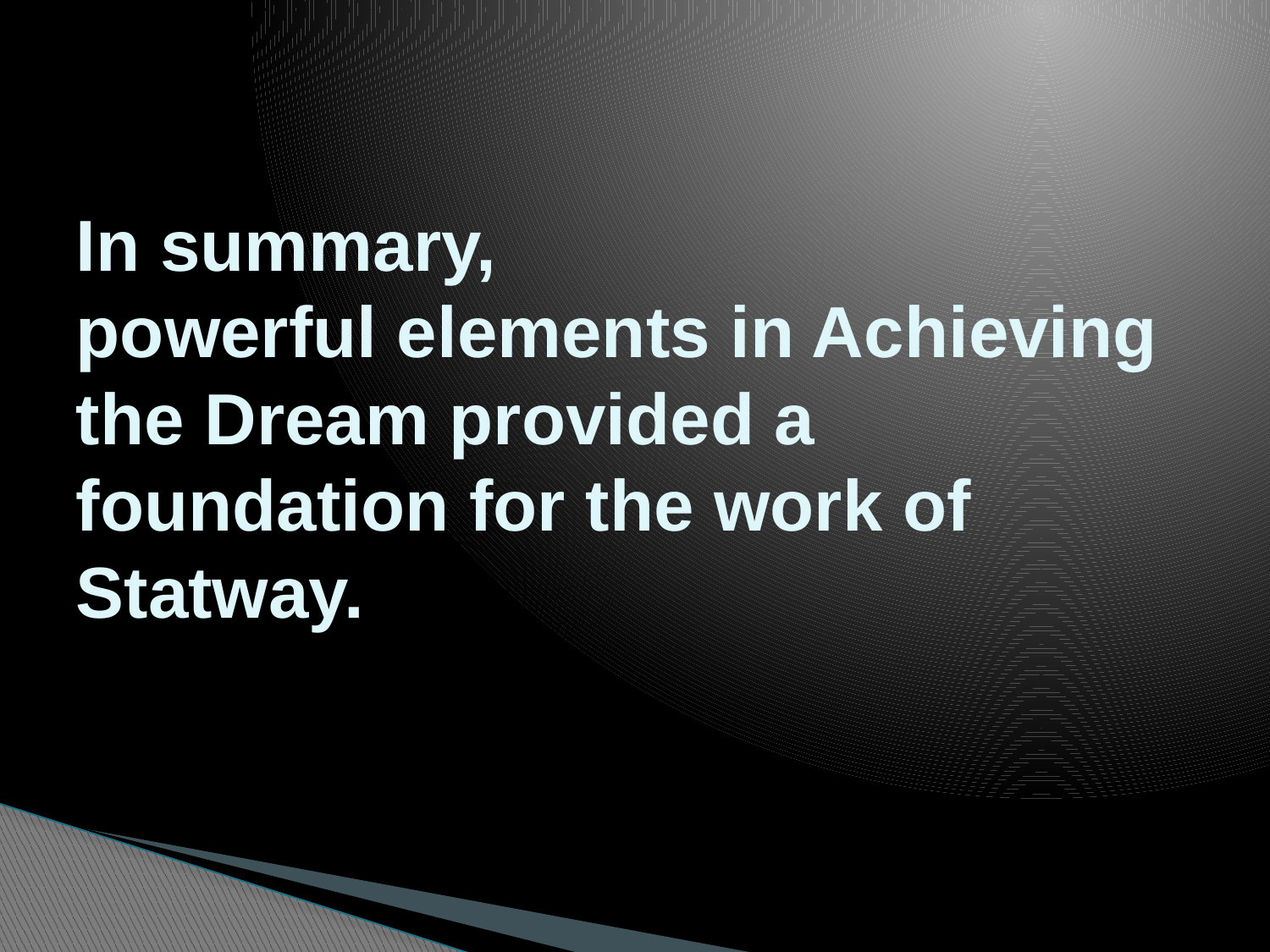

# In summary, powerful elements in Achieving the Dream provided a foundation for the work of Statway.